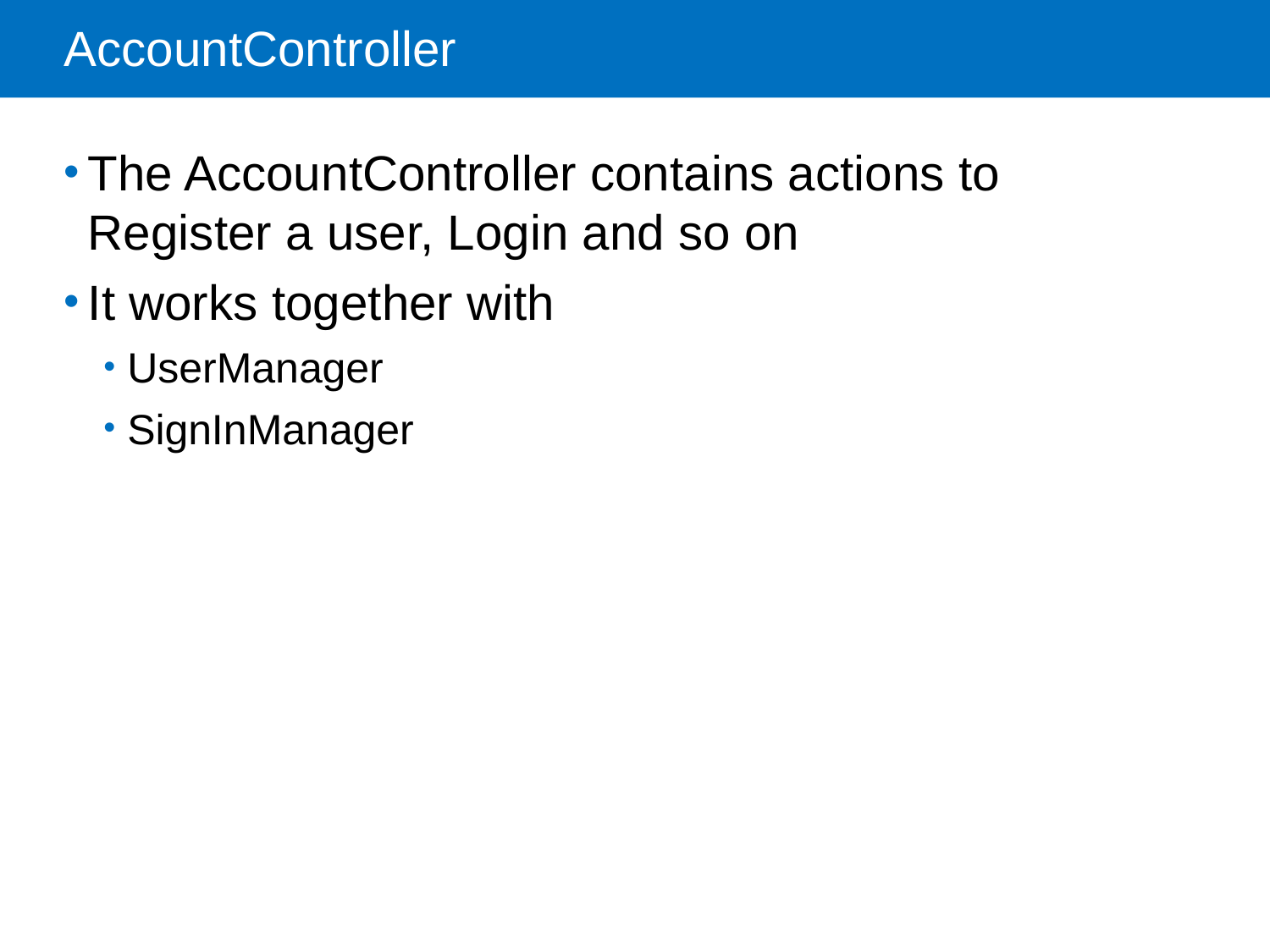

# AccountController
The AccountController contains actions to Register a user, Login and so on
It works together with
UserManager
SignInManager